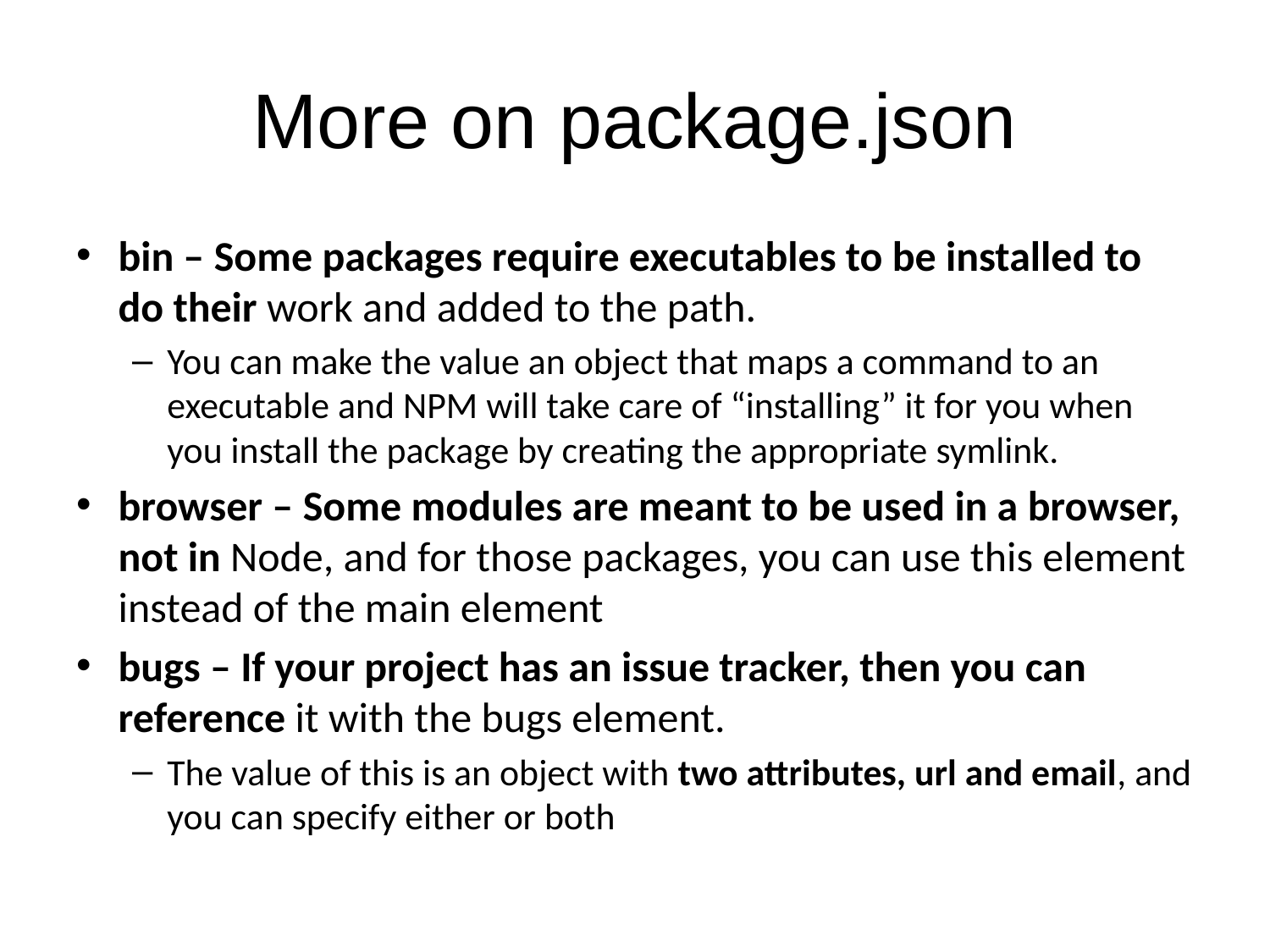

# More on package.json
bin – Some packages require executables to be installed to do their work and added to the path.
You can make the value an object that maps a command to an executable and NPM will take care of “installing” it for you when you install the package by creating the appropriate symlink.
browser – Some modules are meant to be used in a browser, not in Node, and for those packages, you can use this element instead of the main element
bugs – If your project has an issue tracker, then you can reference it with the bugs element.
The value of this is an object with two attributes, url and email, and you can specify either or both